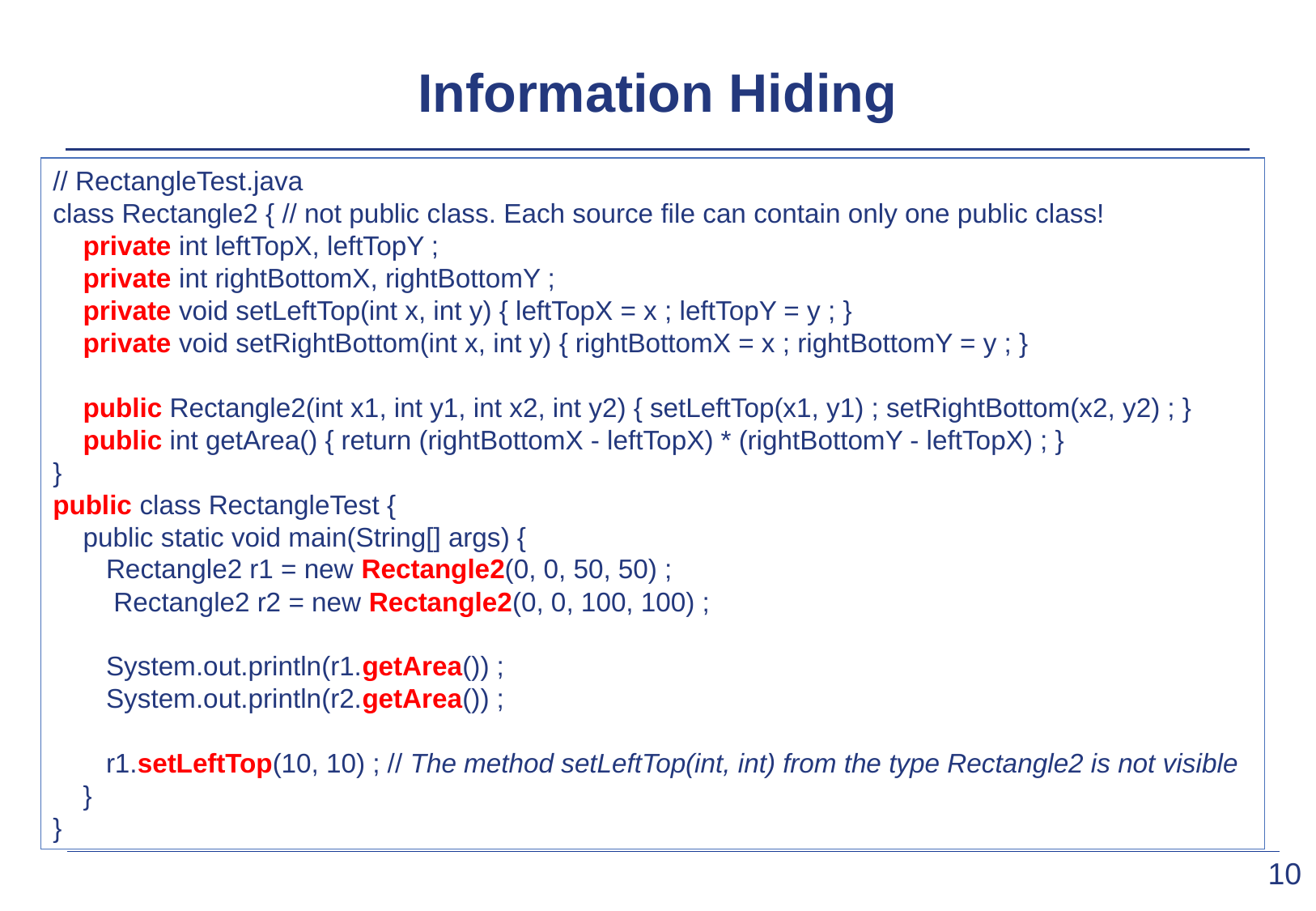

# Information Hiding
// RectangleTest.java
class Rectangle2 { // not public class. Each source file can contain only one public class!
	private int leftTopX, leftTopY ;
	private int rightBottomX, rightBottomY ;
	private void setLeftTop(int x, int y) { leftTopX = x ; leftTopY = y ; }
	private void setRightBottom(int x, int y) { rightBottomX = x ; rightBottomY = y ; }

	public Rectangle2(int x1, int y1, int x2, int y2) { setLeftTop(x1, y1) ; setRightBottom(x2, y2) ; }
	public int getArea() { return (rightBottomX - leftTopX) * (rightBottomY - leftTopX) ; }
}
public class RectangleTest {
	public static void main(String[] args) {
		Rectangle2 r1 = new Rectangle2(0, 0, 50, 50) ;
		 Rectangle2 r2 = new Rectangle2(0, 0, 100, 100) ;

		System.out.println(r1.getArea()) ;
		System.out.println(r2.getArea()) ;

		r1.setLeftTop(10, 10) ; // The method setLeftTop(int, int) from the type Rectangle2 is not visible
	}
}